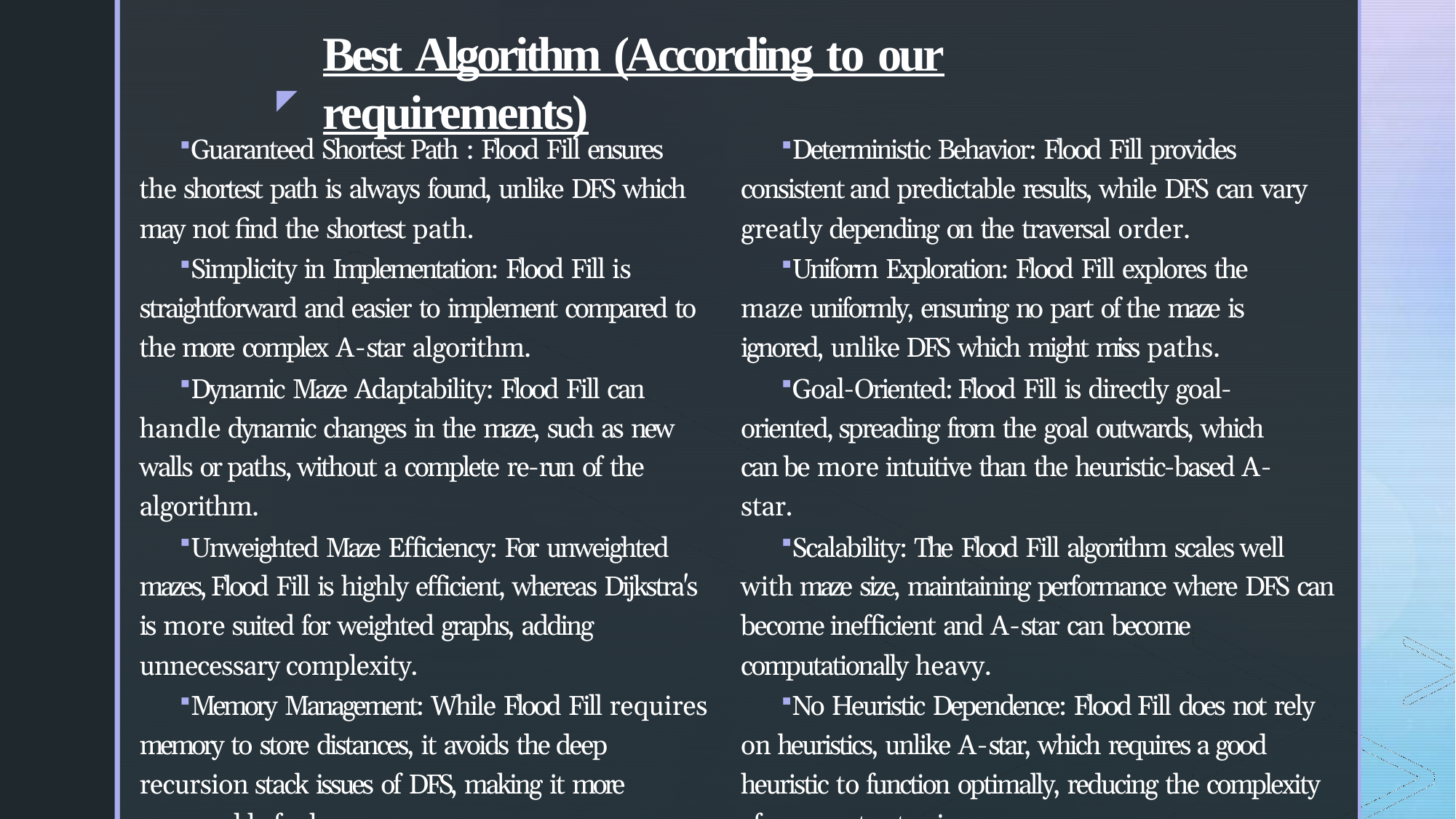

# Best Algorithm (According to our requirements)
◤
Guaranteed Shortest Path : Flood Fill ensures the shortest path is always found, unlike DFS which may not find the shortest path.
Simplicity in Implementation: Flood Fill is straightforward and easier to implement compared to the more complex A-star algorithm.
Dynamic Maze Adaptability: Flood Fill can handle dynamic changes in the maze, such as new walls or paths, without a complete re-run of the algorithm.
Unweighted Maze Efficiency: For unweighted mazes, Flood Fill is highly efficient, whereas Dijkstra's is more suited for weighted graphs, adding unnecessary complexity.
Memory Management: While Flood Fill requires memory to store distances, it avoids the deep recursion stack issues of DFS, making it more manageable for larger mazes.
Deterministic Behavior: Flood Fill provides consistent and predictable results, while DFS can vary greatly depending on the traversal order.
Uniform Exploration: Flood Fill explores the maze uniformly, ensuring no part of the maze is ignored, unlike DFS which might miss paths.
Goal-Oriented: Flood Fill is directly goal-oriented, spreading from the goal outwards, which can be more intuitive than the heuristic-based A-star.
Scalability: The Flood Fill algorithm scales well with maze size, maintaining performance where DFS can become inefficient and A-star can become computationally heavy.
No Heuristic Dependence: Flood Fill does not rely on heuristics, unlike A-star, which requires a good heuristic to function optimally, reducing the complexity of parameter tuning.